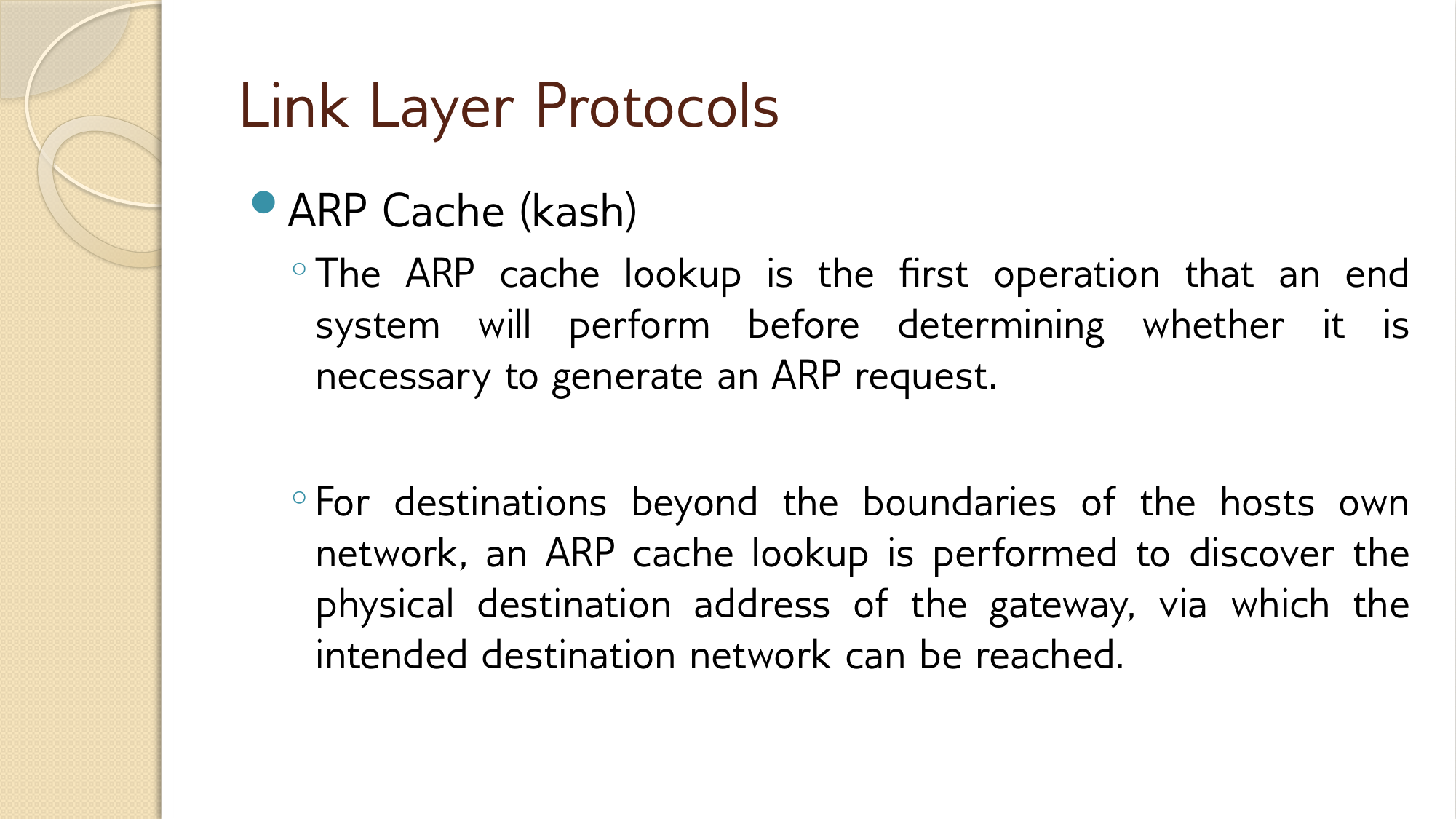

# Link Layer Protocols
ARP Cache (kash)
The ARP cache lookup is the first operation that an end system will perform before determining whether it is necessary to generate an ARP request.

For destinations beyond the boundaries of the hosts own network, an ARP cache lookup is performed to discover the physical destination address of the gateway, via which the intended destination network can be reached.